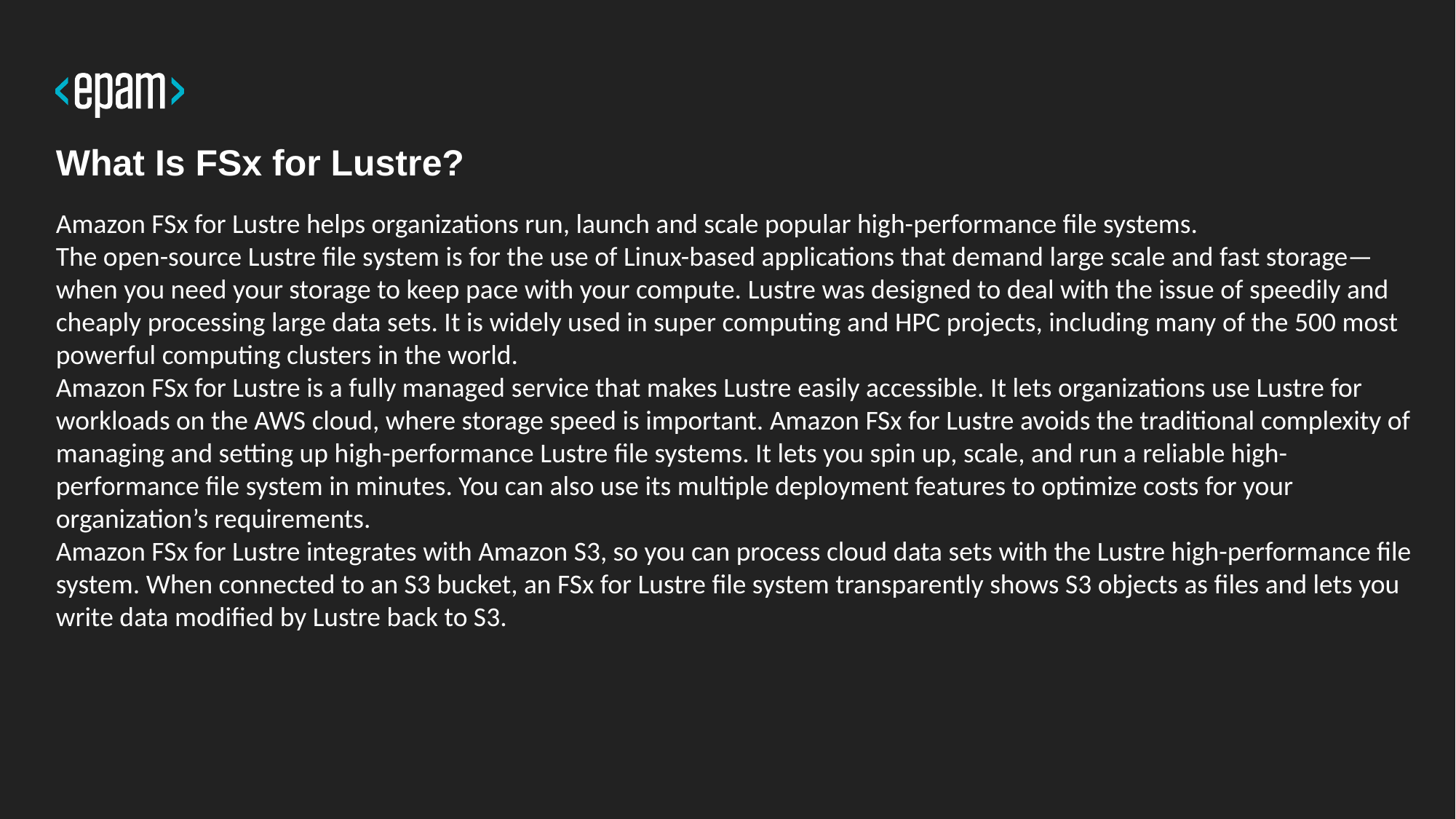

# What Is FSx for Lustre?
Amazon FSx for Lustre helps organizations run, launch and scale popular high-performance file systems.
The open-source Lustre file system is for the use of Linux-based applications that demand large scale and fast storage—when you need your storage to keep pace with your compute. Lustre was designed to deal with the issue of speedily and cheaply processing large data sets. It is widely used in super computing and HPC projects, including many of the 500 most powerful computing clusters in the world.
Amazon FSx for Lustre is a fully managed service that makes Lustre easily accessible. It lets organizations use Lustre for workloads on the AWS cloud, where storage speed is important. Amazon FSx for Lustre avoids the traditional complexity of managing and setting up high-performance Lustre file systems. It lets you spin up, scale, and run a reliable high-performance file system in minutes. You can also use its multiple deployment features to optimize costs for your organization’s requirements.
Amazon FSx for Lustre integrates with Amazon S3, so you can process cloud data sets with the Lustre high-performance file system. When connected to an S3 bucket, an FSx for Lustre file system transparently shows S3 objects as files and lets you write data modified by Lustre back to S3.